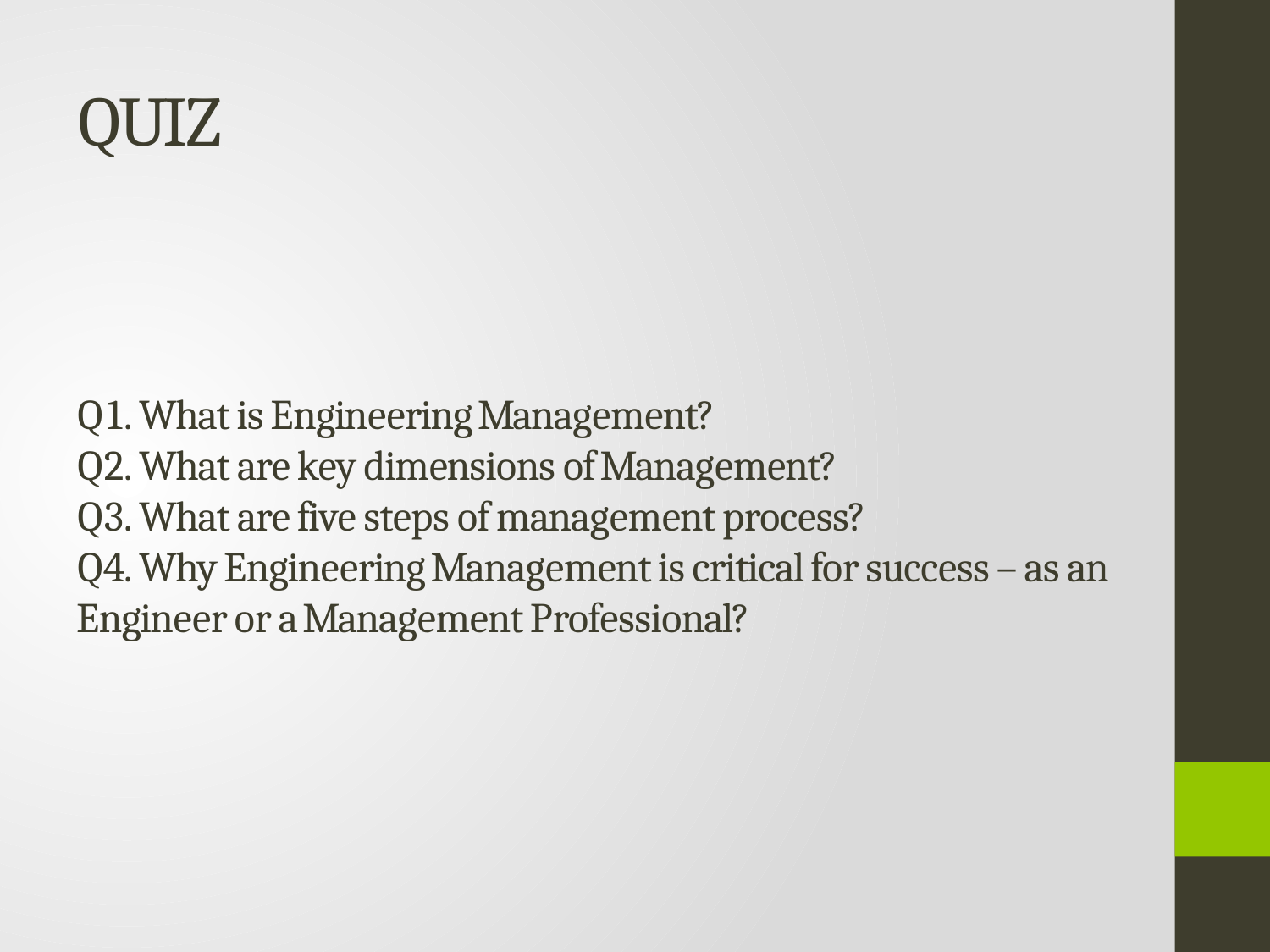

# QUIZ
Q1. What is Engineering Management?
Q2. What are key dimensions of Management?
Q3. What are five steps of management process?
Q4. Why Engineering Management is critical for success – as an Engineer or a Management Professional?